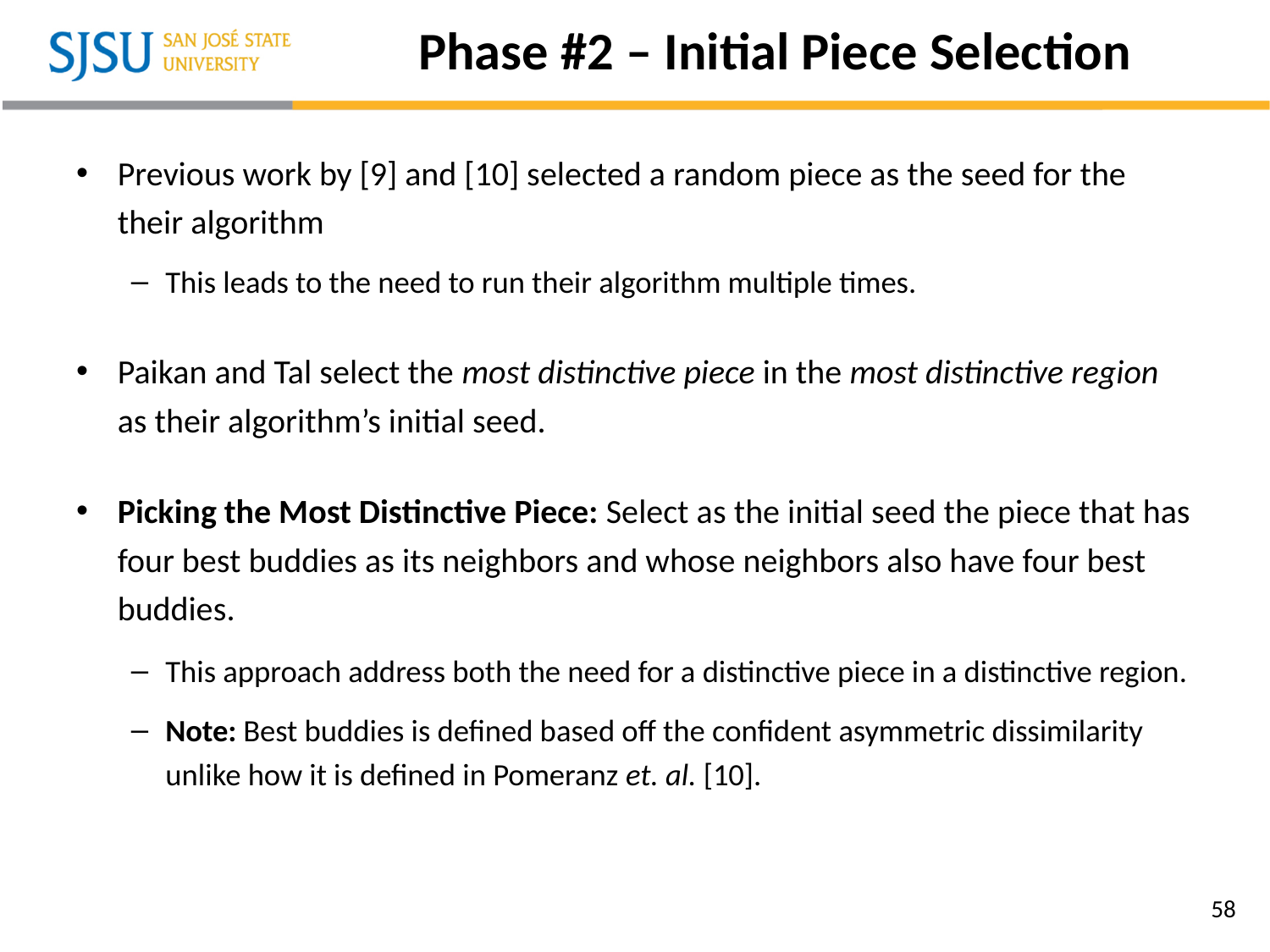

# Phase #2 – Initial Piece Selection
Previous work by [9] and [10] selected a random piece as the seed for the their algorithm
This leads to the need to run their algorithm multiple times.

Paikan and Tal select the most distinctive piece in the most distinctive region as their algorithm’s initial seed.

Picking the Most Distinctive Piece: Select as the initial seed the piece that has four best buddies as its neighbors and whose neighbors also have four best buddies.
This approach address both the need for a distinctive piece in a distinctive region.
Note: Best buddies is defined based off the confident asymmetric dissimilarity unlike how it is defined in Pomeranz et. al. [10].
58